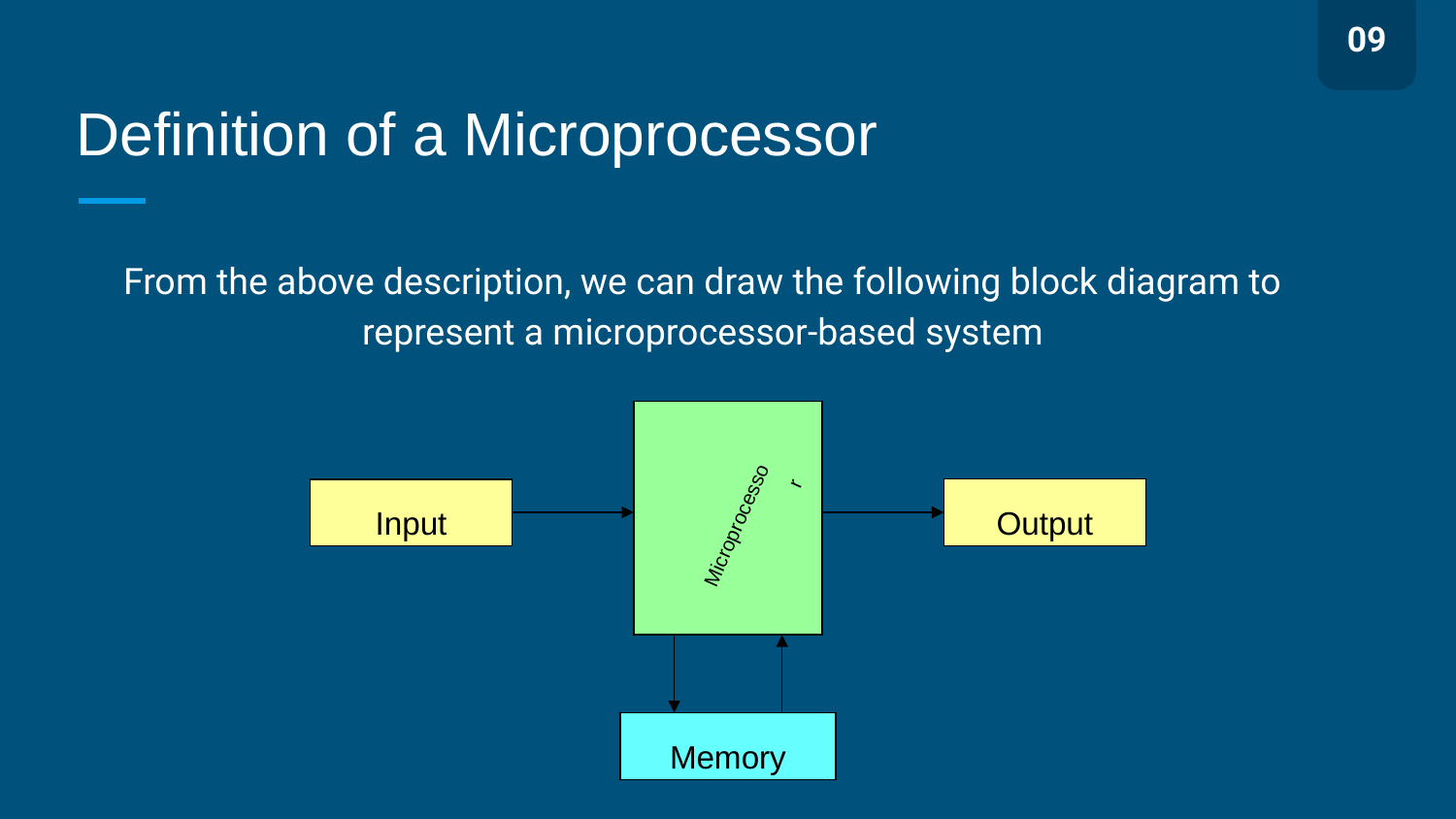

09
# Definition of a Microprocessor
From the above description, we can draw the following block diagram to represent a microprocessor-based system

Output
Input
Microprocessor
Memory